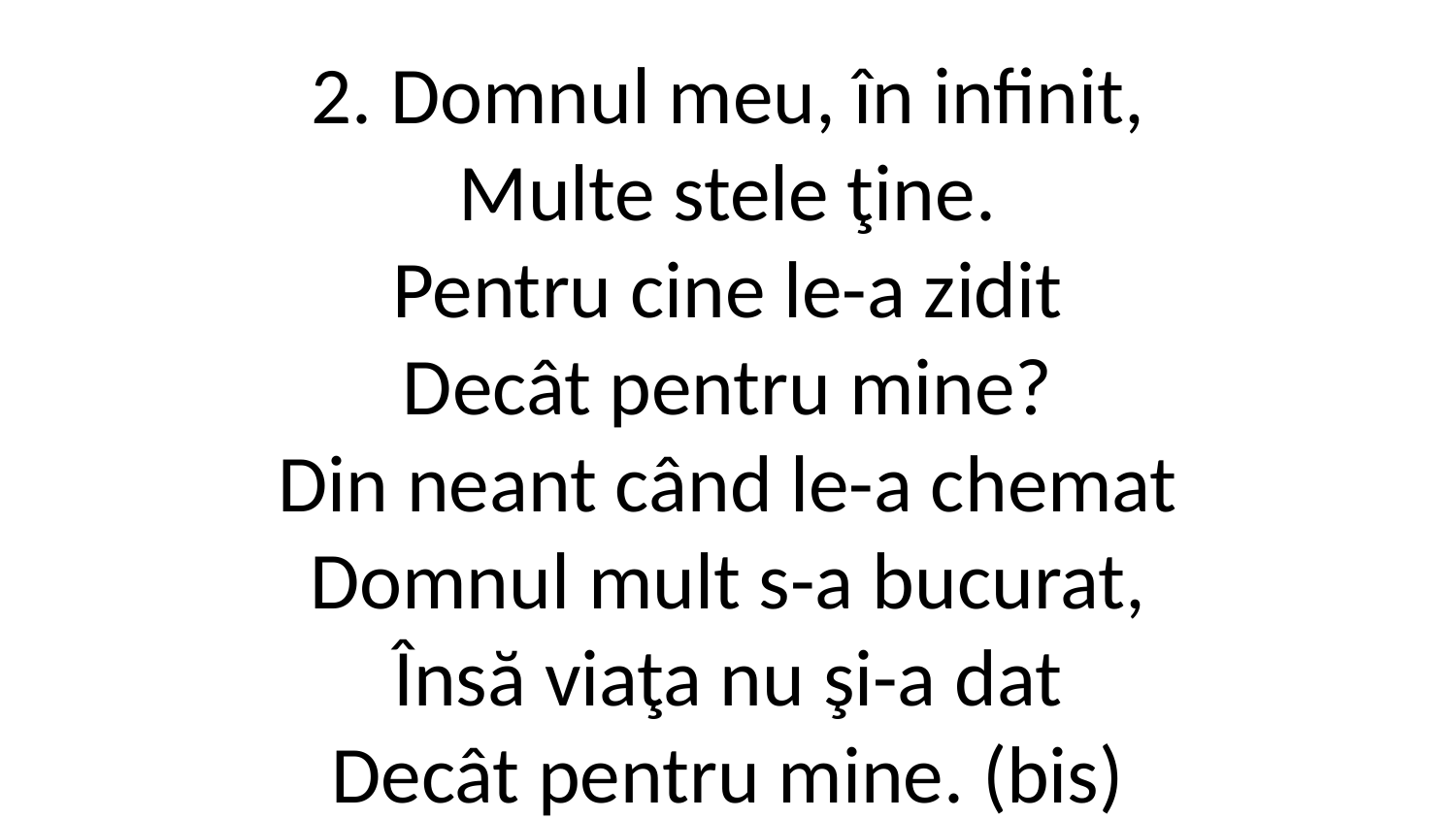

2. Domnul meu, în infinit,
Multe stele ţine.
Pentru cine le-a zidit
Decât pentru mine?
Din neant când le-a chemat
Domnul mult s-a bucurat,
Însă viaţa nu şi-a dat
Decât pentru mine. (bis)